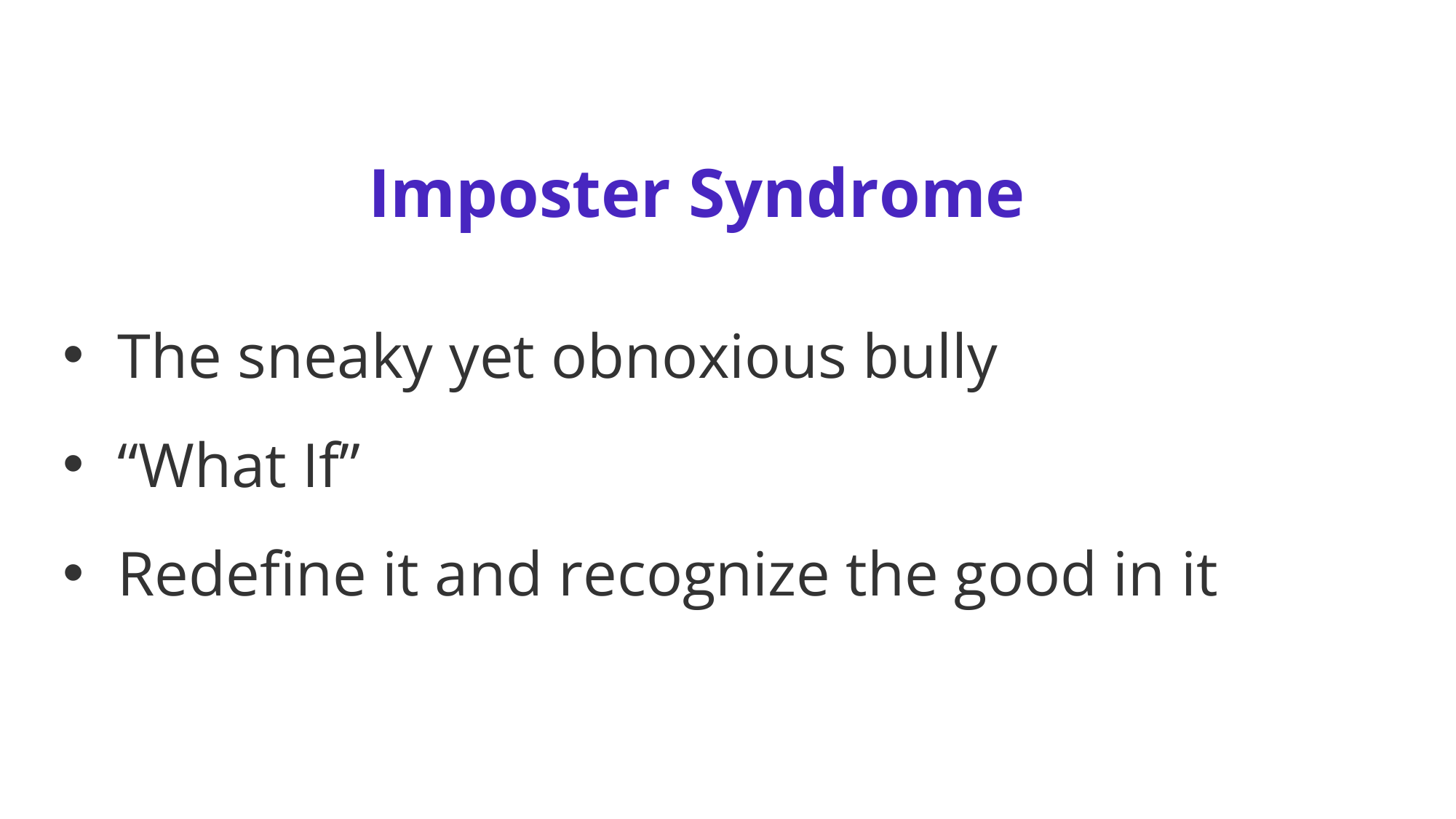

# Imposter Syndrome

The sneaky yet obnoxious bully
“What If”
Redefine it and recognize the good in it